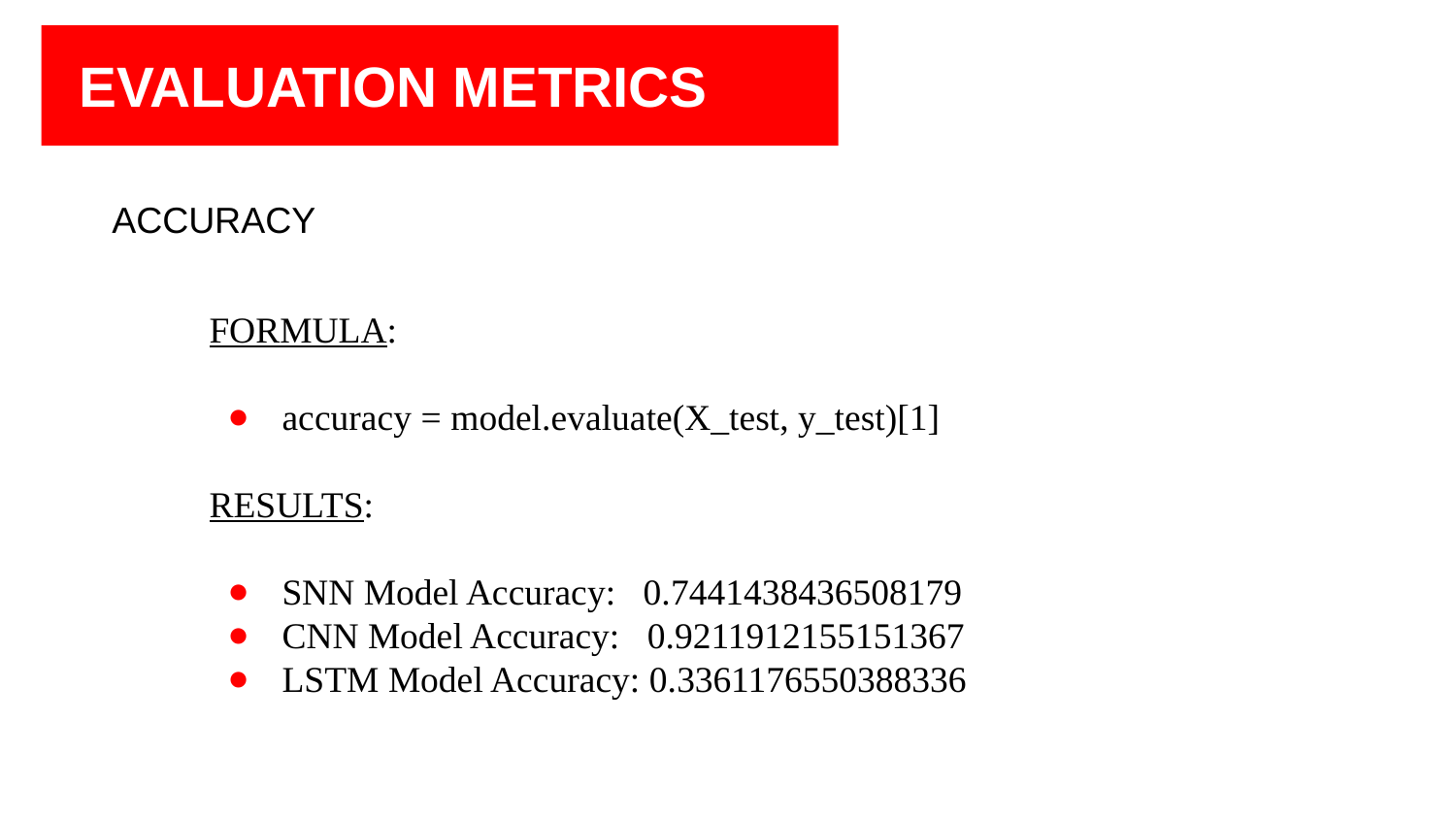

# EVALUATION METRICS
ACCURACY
FORMULA:

accuracy = model.evaluate(X_test, y_test)[1]

RESULTS:

SNN Model Accuracy:   0.7441438436508179
CNN Model Accuracy:   0.9211912155151367
LSTM Model Accuracy: 0.3361176550388336
Venus has a beautiful name and is the second planet from the Sun. It’s terribly hot—even hotter than Mercury—and its atmosphere is extremely poisonous. It’s the second-brightest natural object in the night sky after the Moon